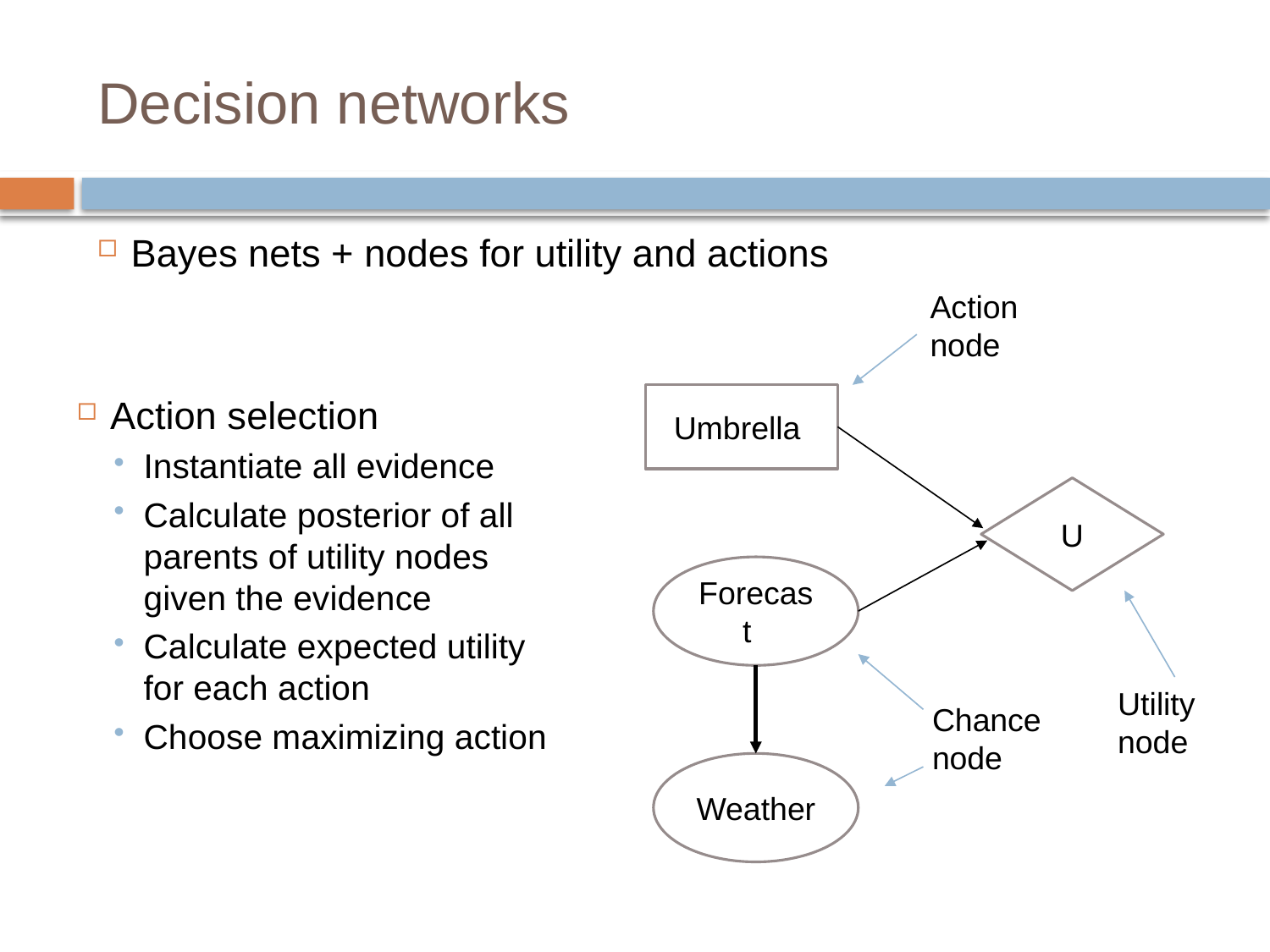

# Decision networks
Bayes nets + nodes for utility and actions

Action  node
Action selection
Instantiate all evidence
Calculate posterior of all parents of utility nodes given the evidence
Calculate expected utility for each action
Choose maximizing action

Umbrella
U
Forecast
Utility node
Chance node
Weather